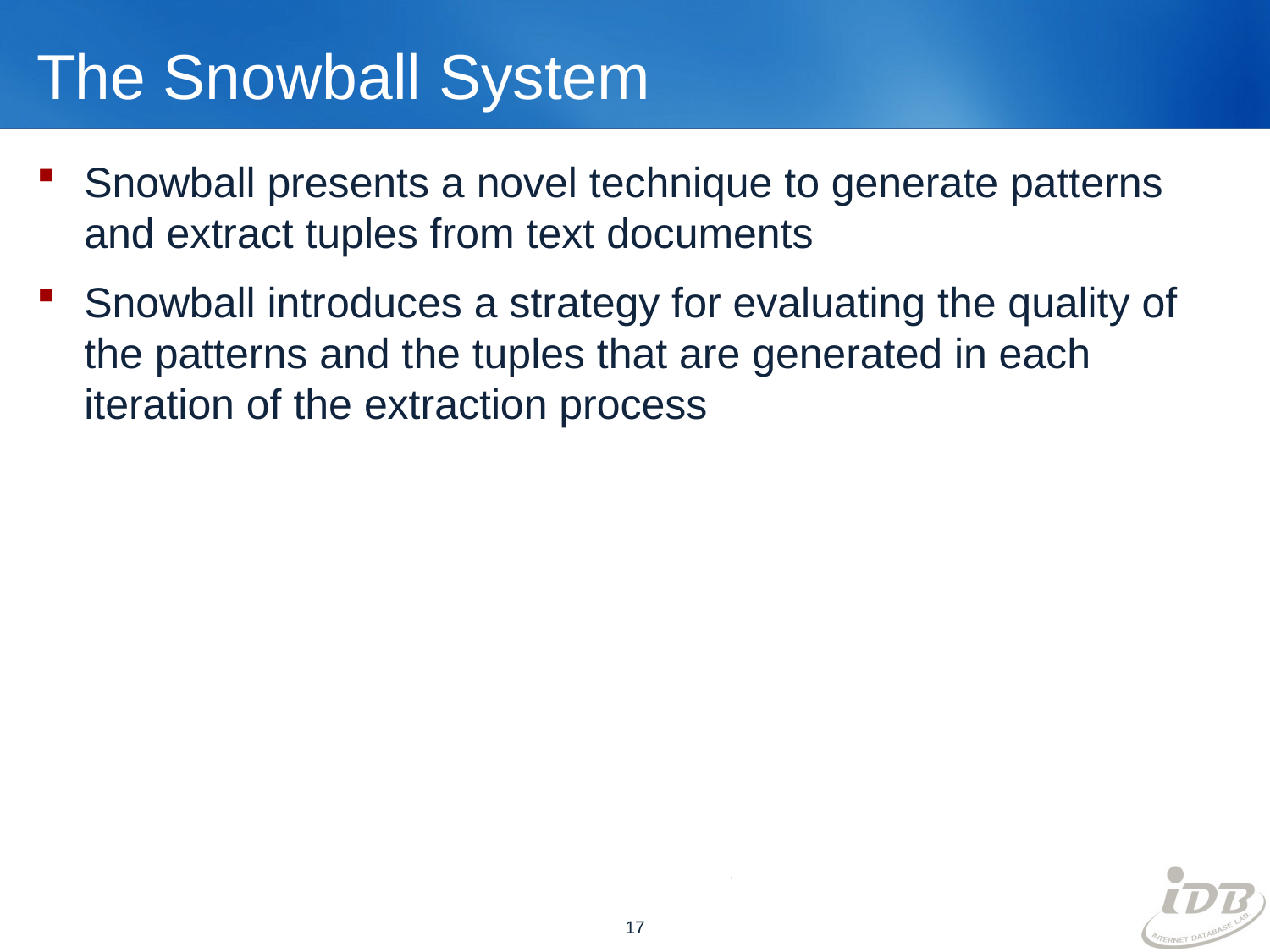

# The Snowball System
Snowball presents a novel technique to generate patterns and extract tuples from text documents
Snowball introduces a strategy for evaluating the quality of the patterns and the tuples that are generated in each iteration of the extraction process

17